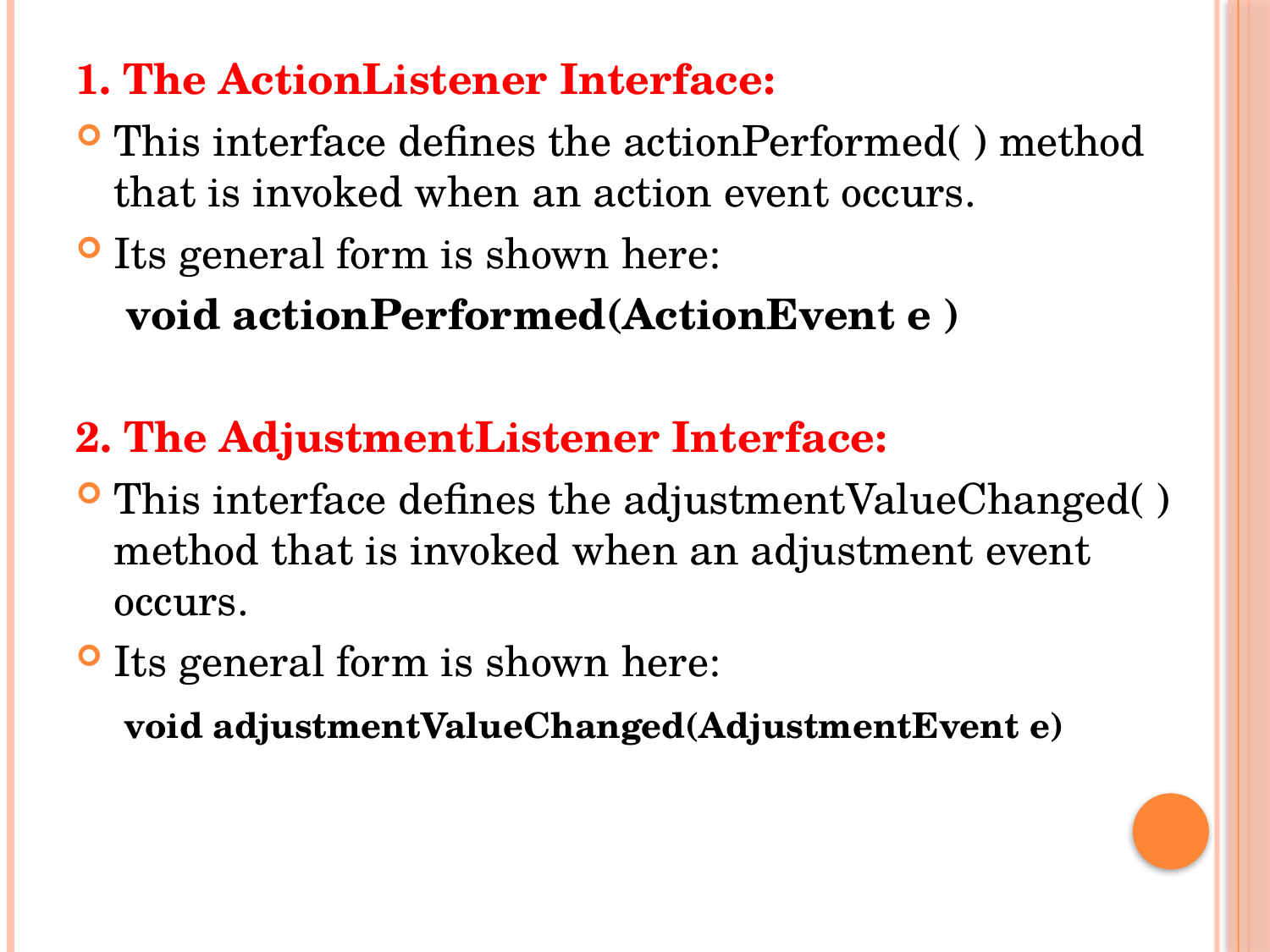

1. The ActionListener Interface:
This interface defines the actionPerformed( ) method that is invoked when an action event occurs.
Its general form is shown here:
	 void actionPerformed(ActionEvent e )

2. The AdjustmentListener Interface:
This interface defines the adjustmentValueChanged( ) method that is invoked when an adjustment event occurs.
Its general form is shown here:
	 void adjustmentValueChanged(AdjustmentEvent e)